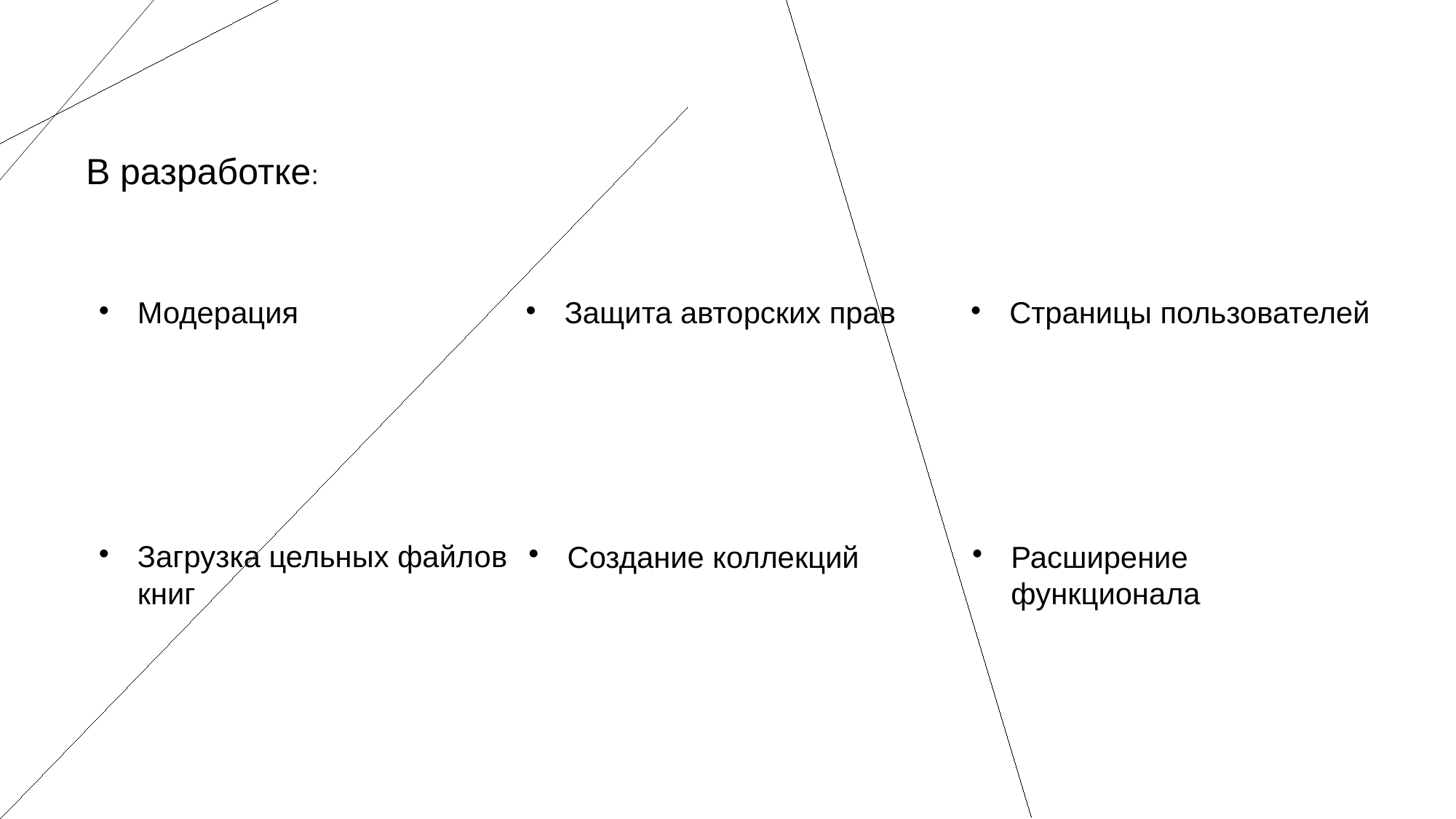

# В разработке:

Модерация
Страницы пользователей
Защита авторских прав
Загрузка цельных файлов книг
Создание коллекций
Расширение функционала